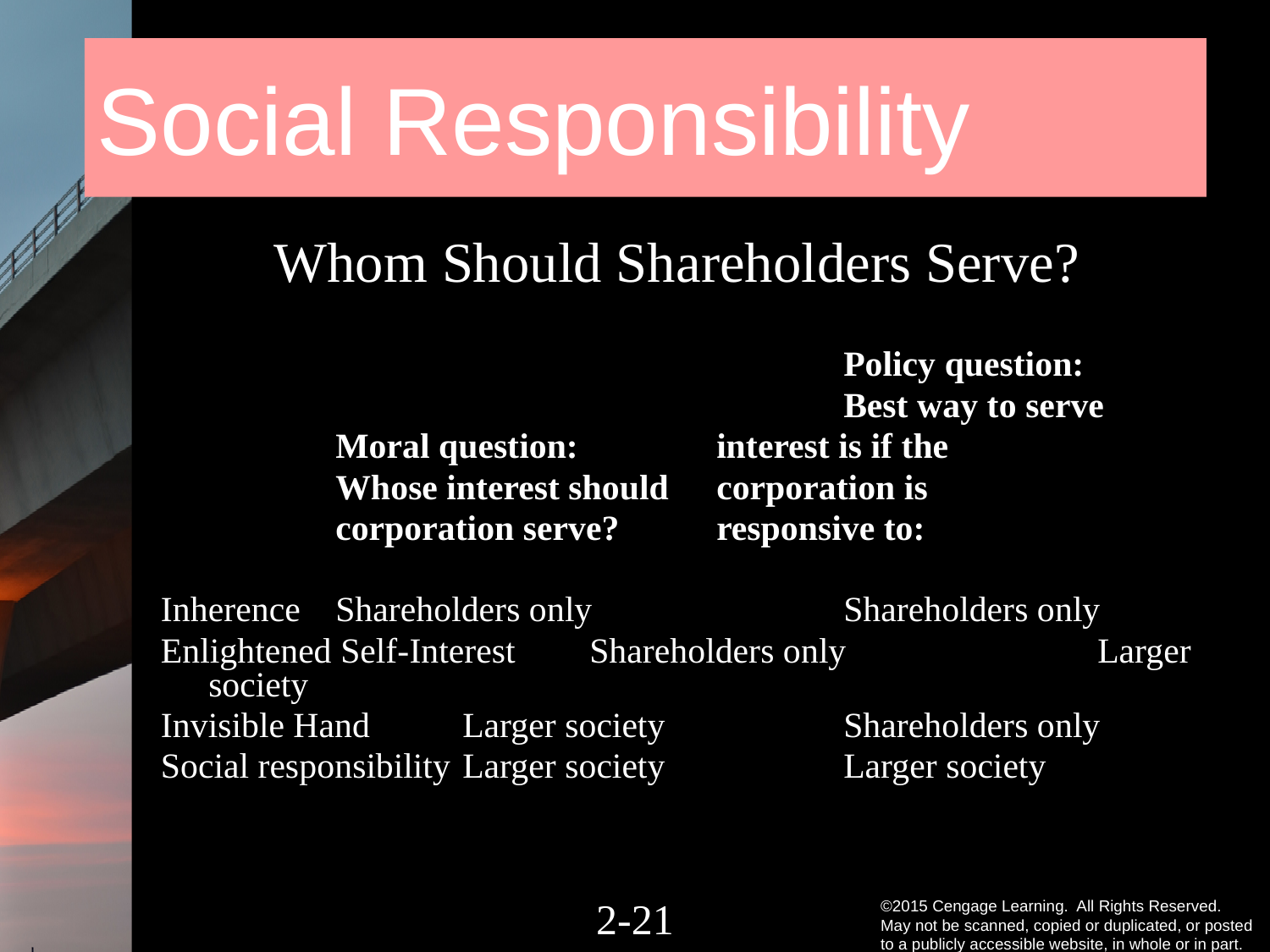

# Social Responsibility
Whom Should Shareholders Serve?

													Policy question:
						Best way to serve
		Moral question:		interest is if the
		Whose interest should	corporation is
		corporation serve?	responsive to:

Inherence	Shareholders only		Shareholders only
Enlightened Self-Interest	Shareholders only		Larger society
Invisible Hand	Larger society		Shareholders only
Social responsibility	Larger society		Larger society

2-21